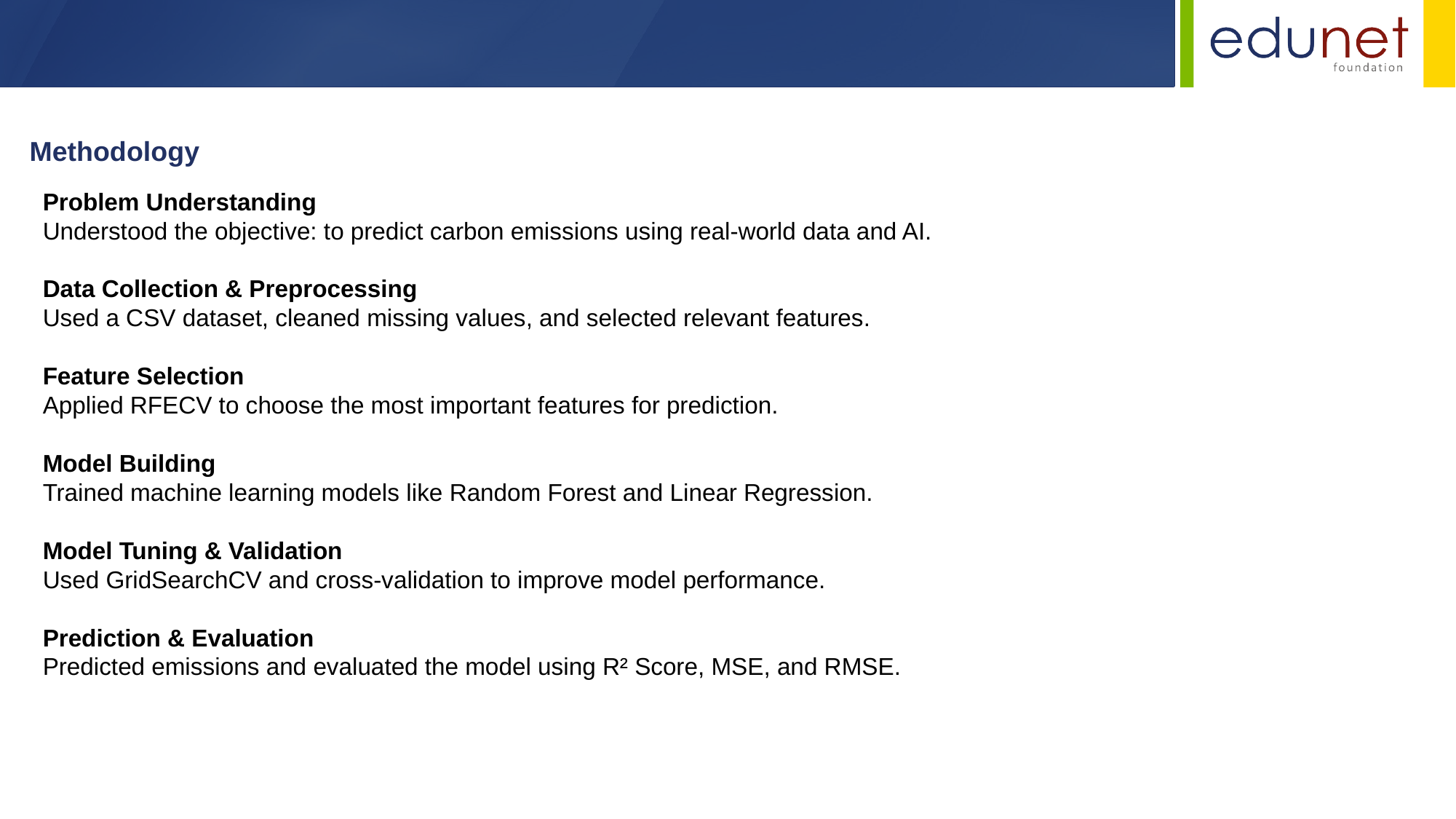

Methodology
Problem Understanding
Understood the objective: to predict carbon emissions using real-world data and AI.

Data Collection & Preprocessing
Used a CSV dataset, cleaned missing values, and selected relevant features.

Feature Selection
Applied RFECV to choose the most important features for prediction.

Model Building
Trained machine learning models like Random Forest and Linear Regression.

Model Tuning & Validation
Used GridSearchCV and cross-validation to improve model performance.

Prediction & Evaluation
Predicted emissions and evaluated the model using R² Score, MSE, and RMSE.